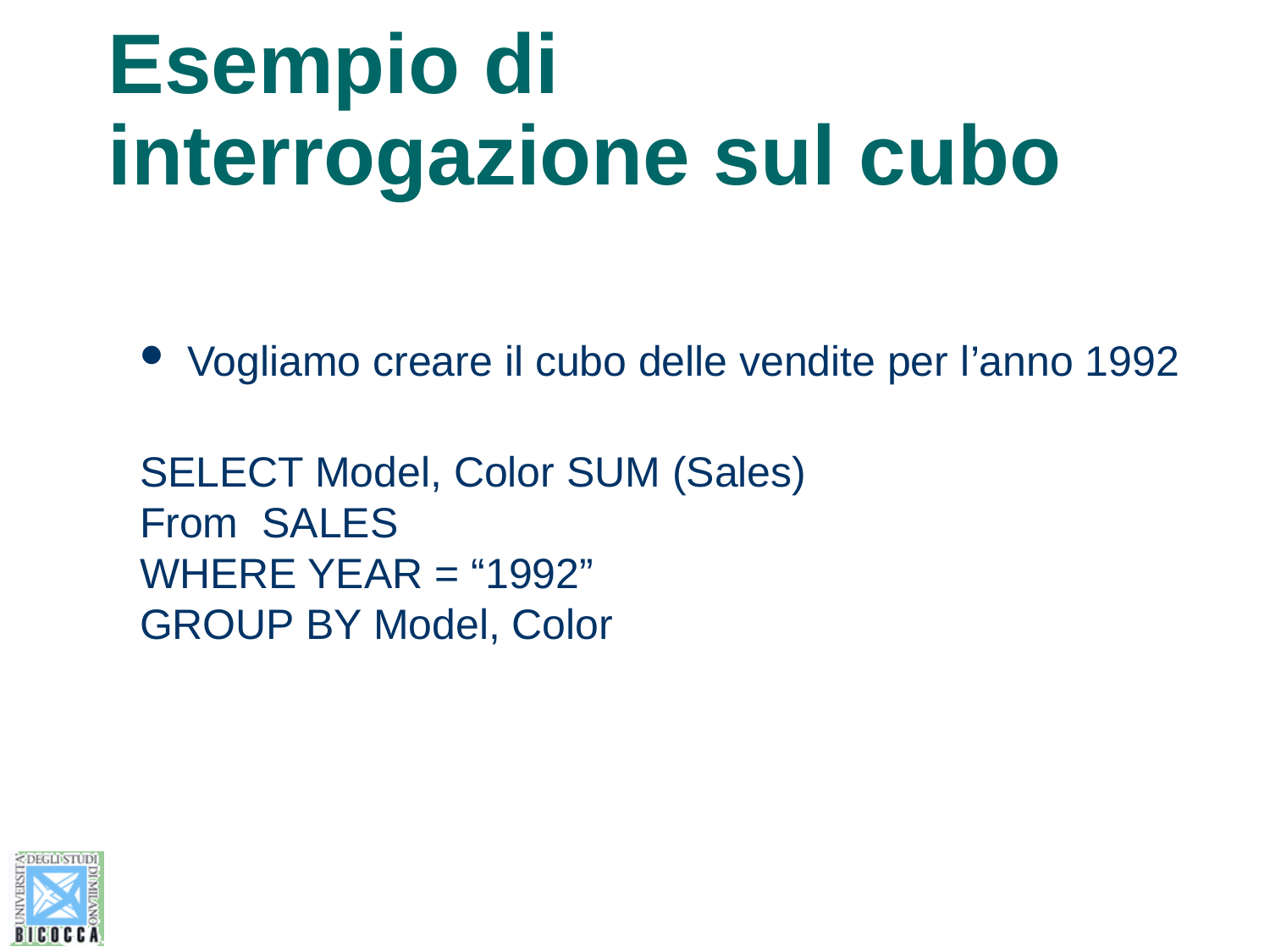

# Esempio di interrogazione sul cubo
Vogliamo creare il cubo delle vendite per l’anno 1992

SELECT Model, Color SUM (Sales)
From  SALES
WHERE YEAR = “1992”
GROUP BY Model, Color